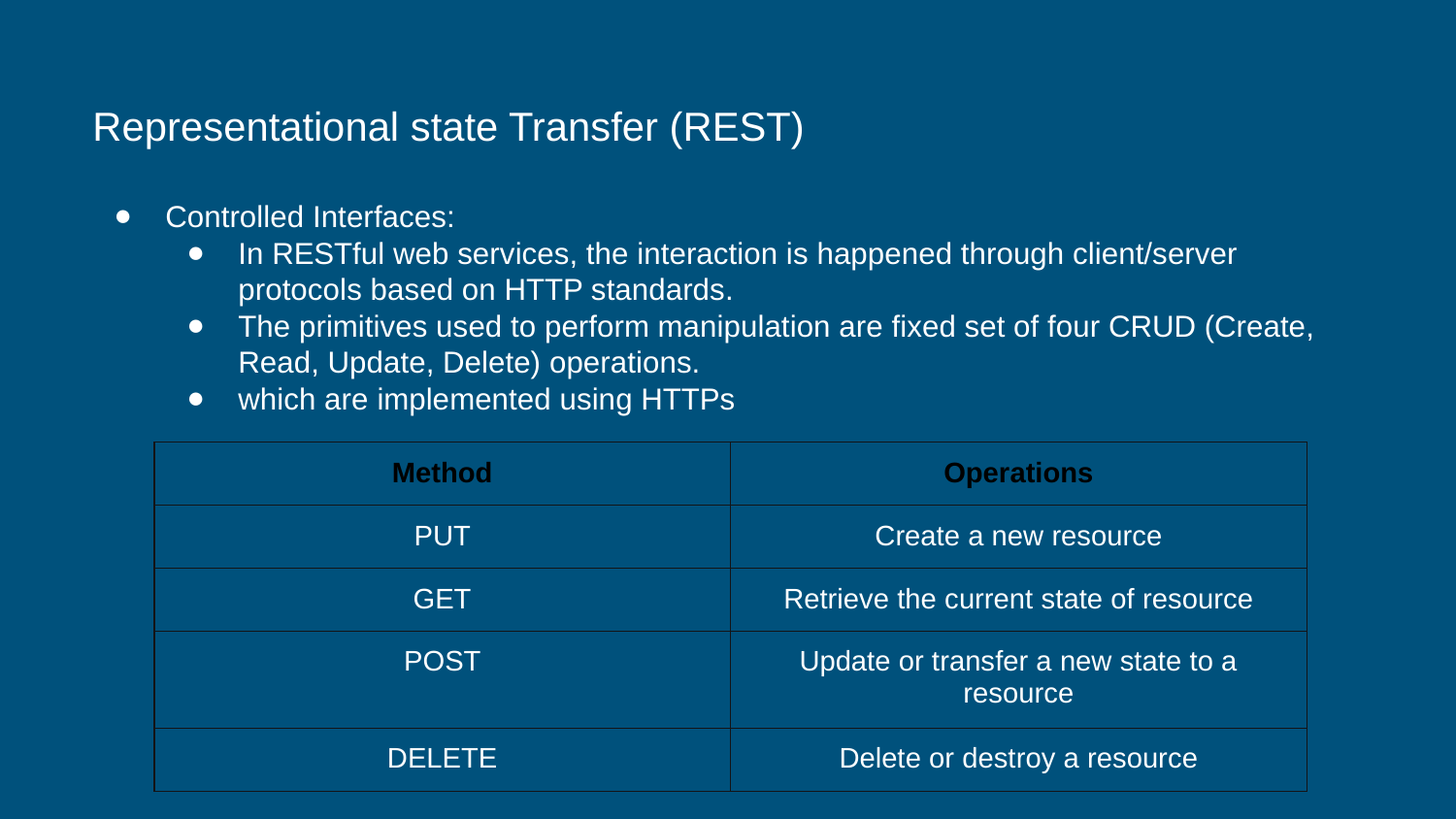

# Representational state Transfer (REST)

Controlled Interfaces:
In RESTful web services, the interaction is happened through client/server protocols based on HTTP standards.
The primitives used to perform manipulation are fixed set of four CRUD (Create, Read, Update, Delete) operations.
which are implemented using HTTPs

| Method | Operations |
| --- | --- |
| PUT | Create a new resource |
| GET | Retrieve the current state of resource |
| POST | Update or transfer a new state to a resource |
| DELETE | Delete or destroy a resource |